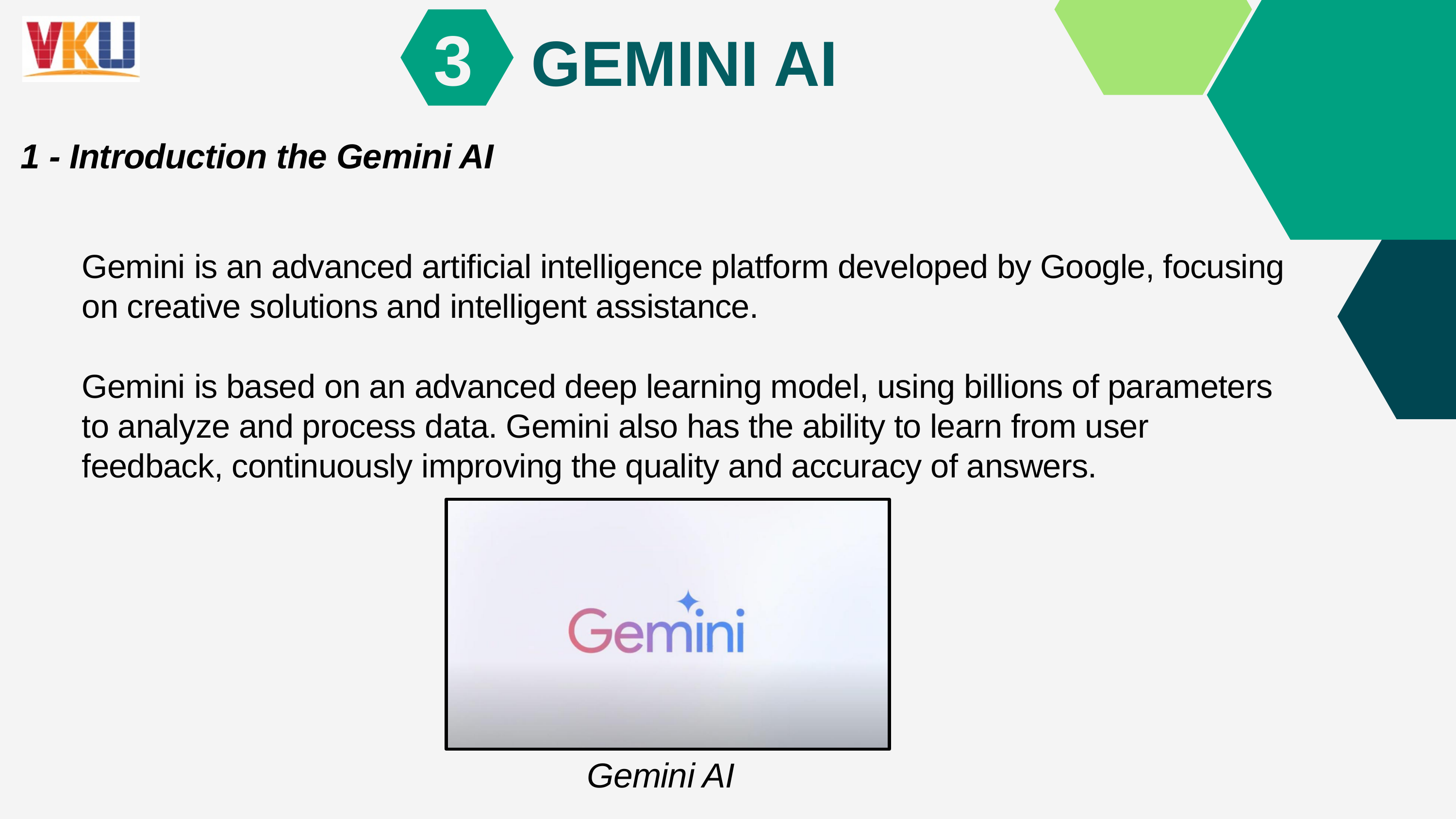

GEMINI AI
3

1 - Introduction the Gemini AI

Gemini is an advanced artificial intelligence platform developed by Google, focusing on creative solutions and intelligent assistance.

Gemini is based on an advanced deep learning model, using billions of parameters to analyze and process data. Gemini also has the ability to learn from user feedback, continuously improving the quality and accuracy of answers.

Gemini AI